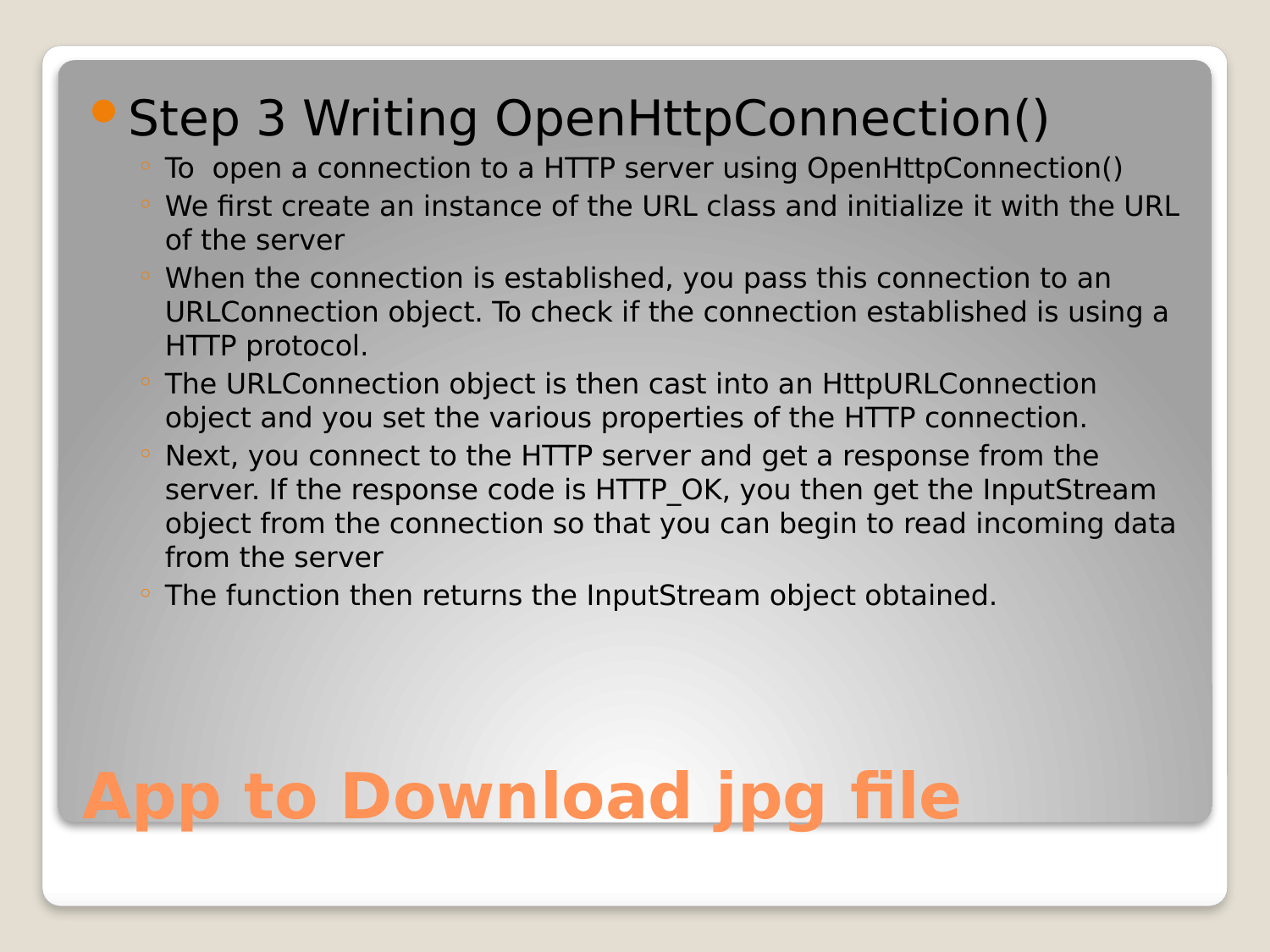

Step 3 Writing OpenHttpConnection()
To  open a connection to a HTTP server using OpenHttpConnection()
We first create an instance of the URL class and initialize it with the URL of the server
When the connection is established, you pass this connection to an URLConnection object. To check if the connection established is using a HTTP protocol.
The URLConnection object is then cast into an HttpURLConnection object and you set the various properties of the HTTP connection.
Next, you connect to the HTTP server and get a response from the server. If the response code is HTTP_OK, you then get the InputStream object from the connection so that you can begin to read incoming data from the server
The function then returns the InputStream object obtained.

# App to Download jpg file